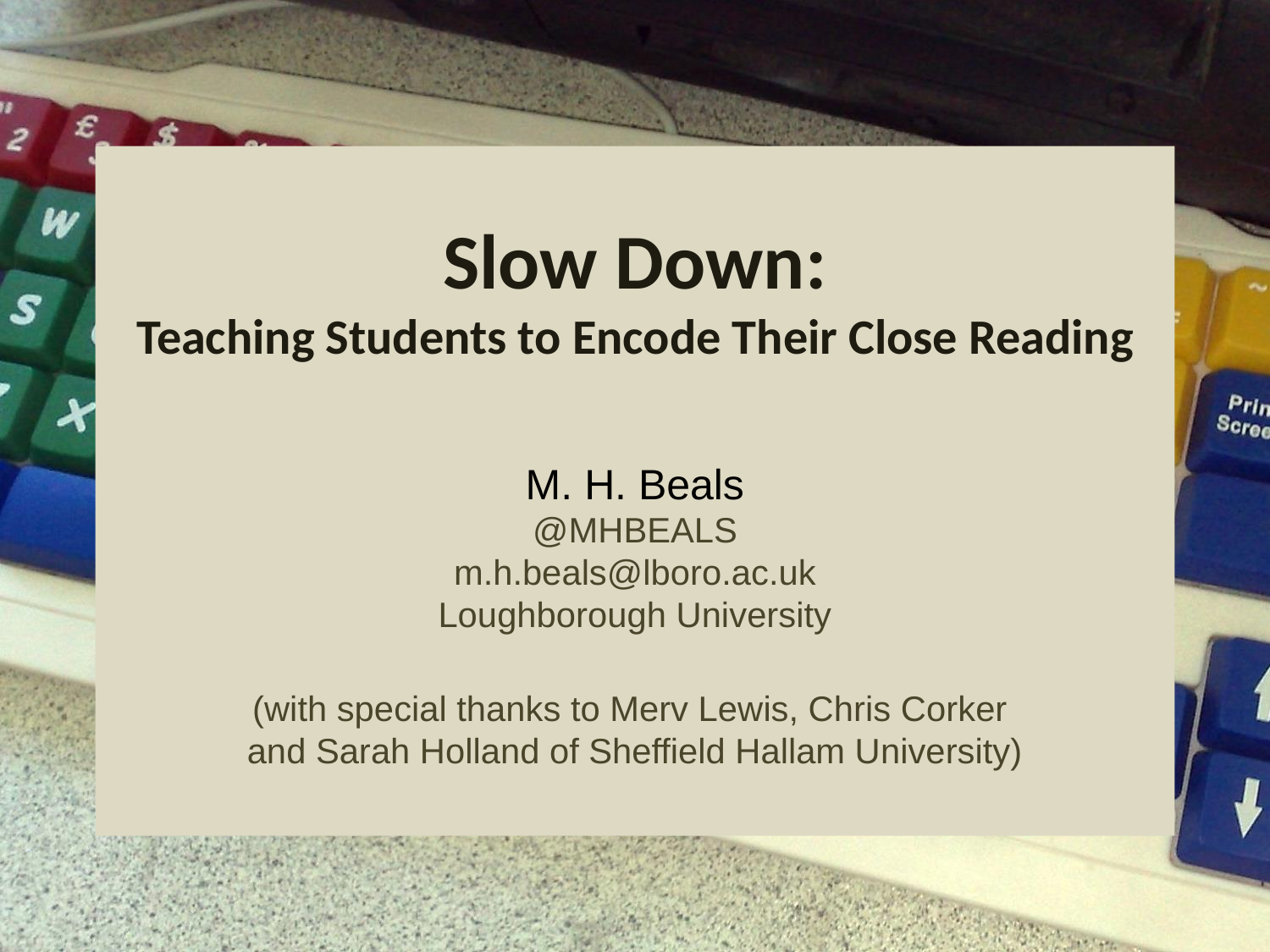

# Slow Down: Teaching Students to Encode Their Close Reading M. H. Beals @MHBEALS m.h.beals@lboro.ac.uk Loughborough University (with special thanks to Merv Lewis, Chris Corker and Sarah Holland of Sheffield Hallam University)